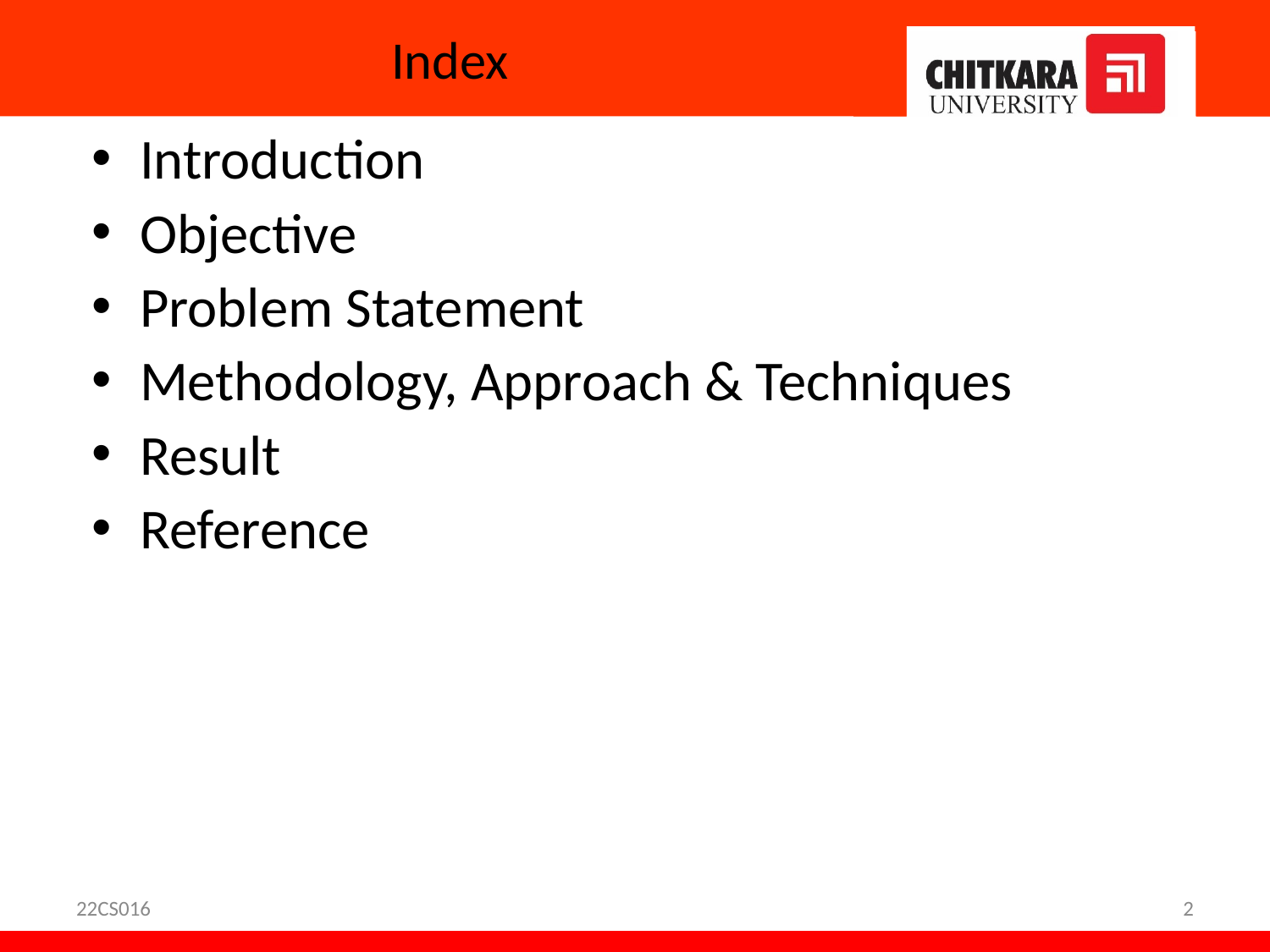

# Index
Introduction
Objective
Problem Statement
Methodology, Approach & Techniques
Result
Reference

22CS016
2